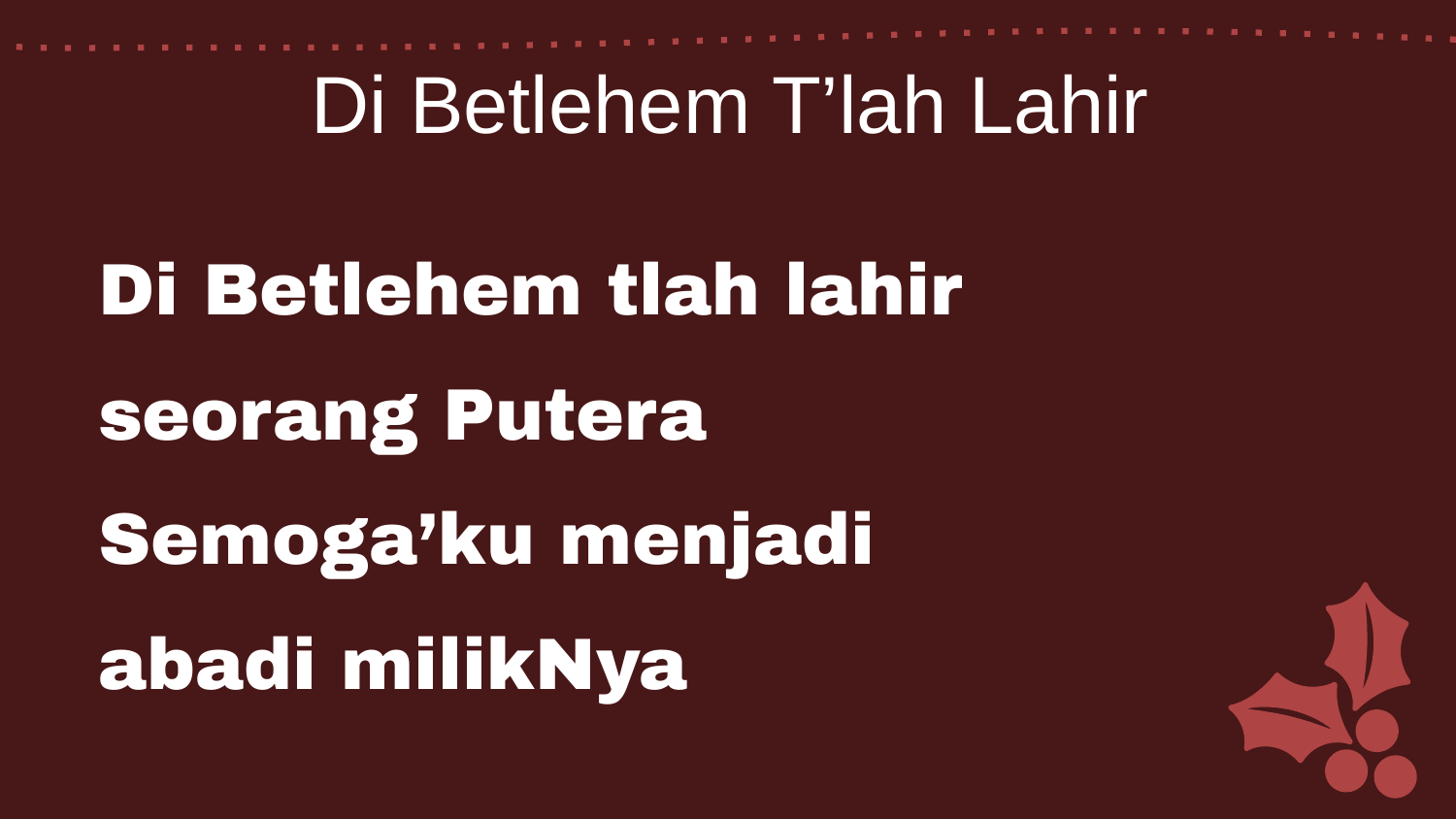

Di Betlehem T’lah Lahir
Di Betlehem tlah lahir
seorang Putera
Semoga’ku menjadi
abadi milikNya